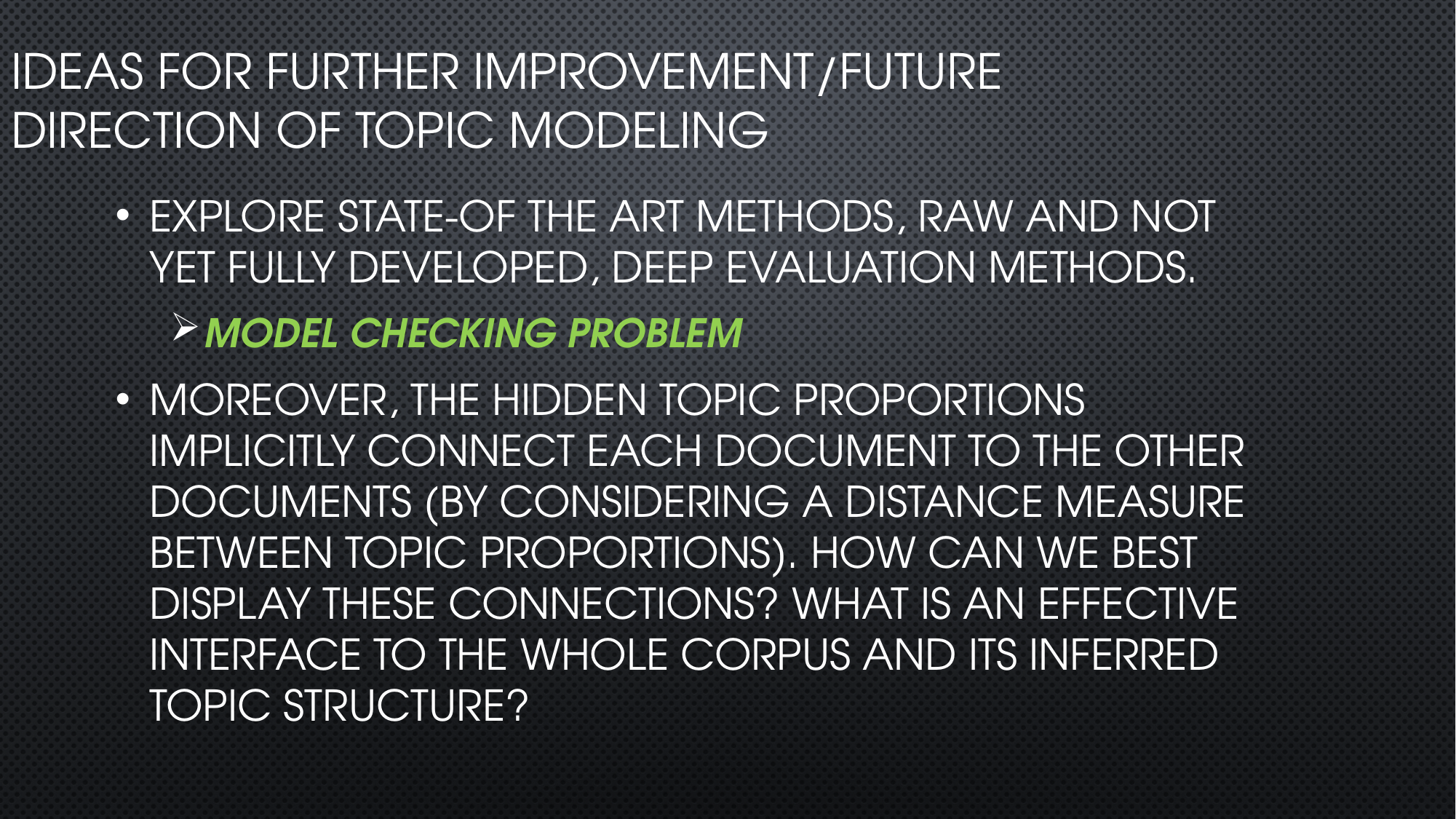

Ideas for further improvement/Future direction of Topic modeling
Explore state-of the art methods, raw and not yet fully developed, deep evaluation methods.
Model checking problem
Moreover, the hidden topic proportions implicitly connect each document to the other documents (by considering a distance measure between topic proportions). How can we best display these connections? What is an effective interface to the whole corpus and its inferred topic structure?